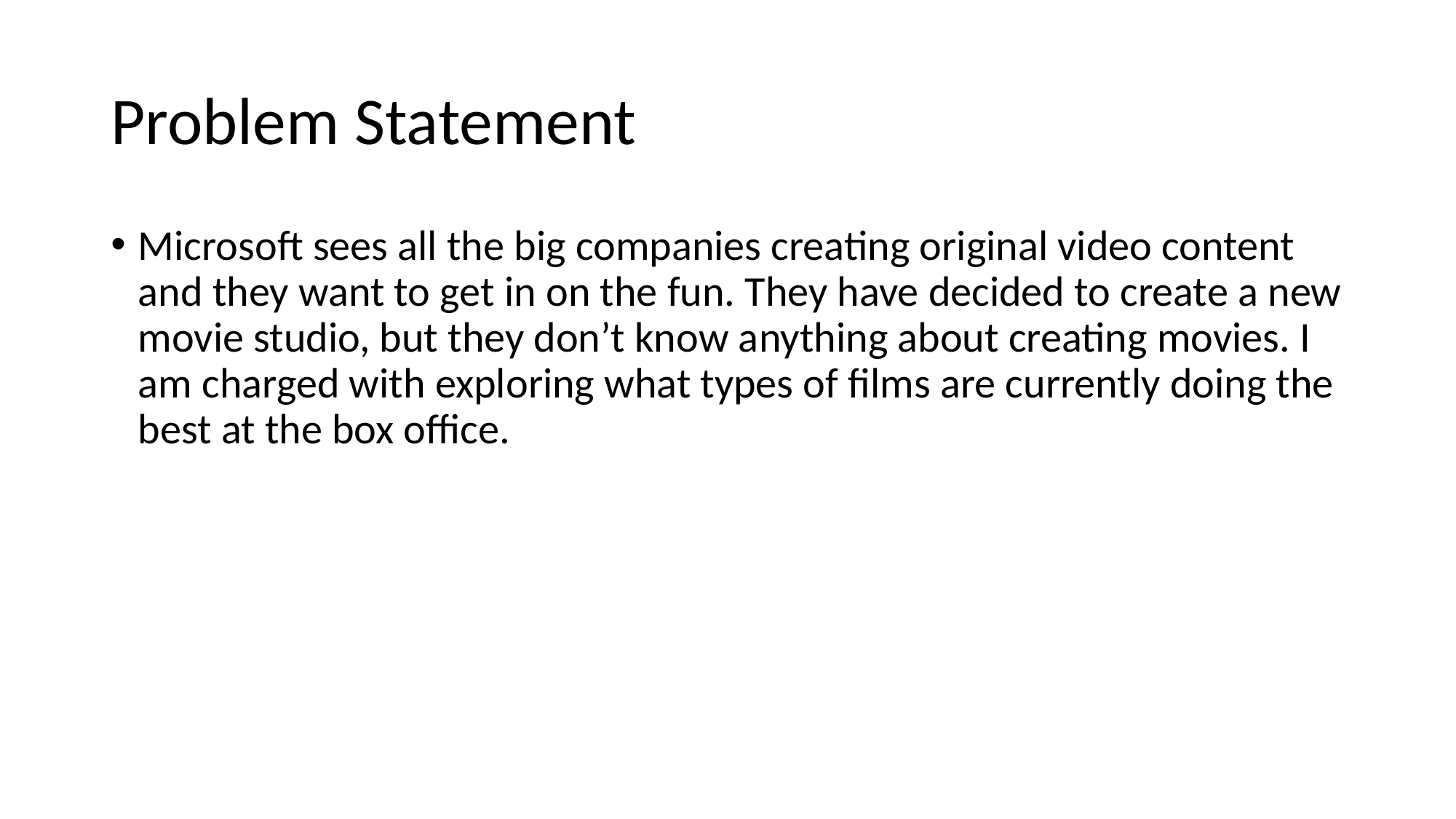

# Problem Statement
Microsoft sees all the big companies creating original video content and they want to get in on the fun. They have decided to create a new movie studio, but they don’t know anything about creating movies. I am charged with exploring what types of films are currently doing the best at the box office.